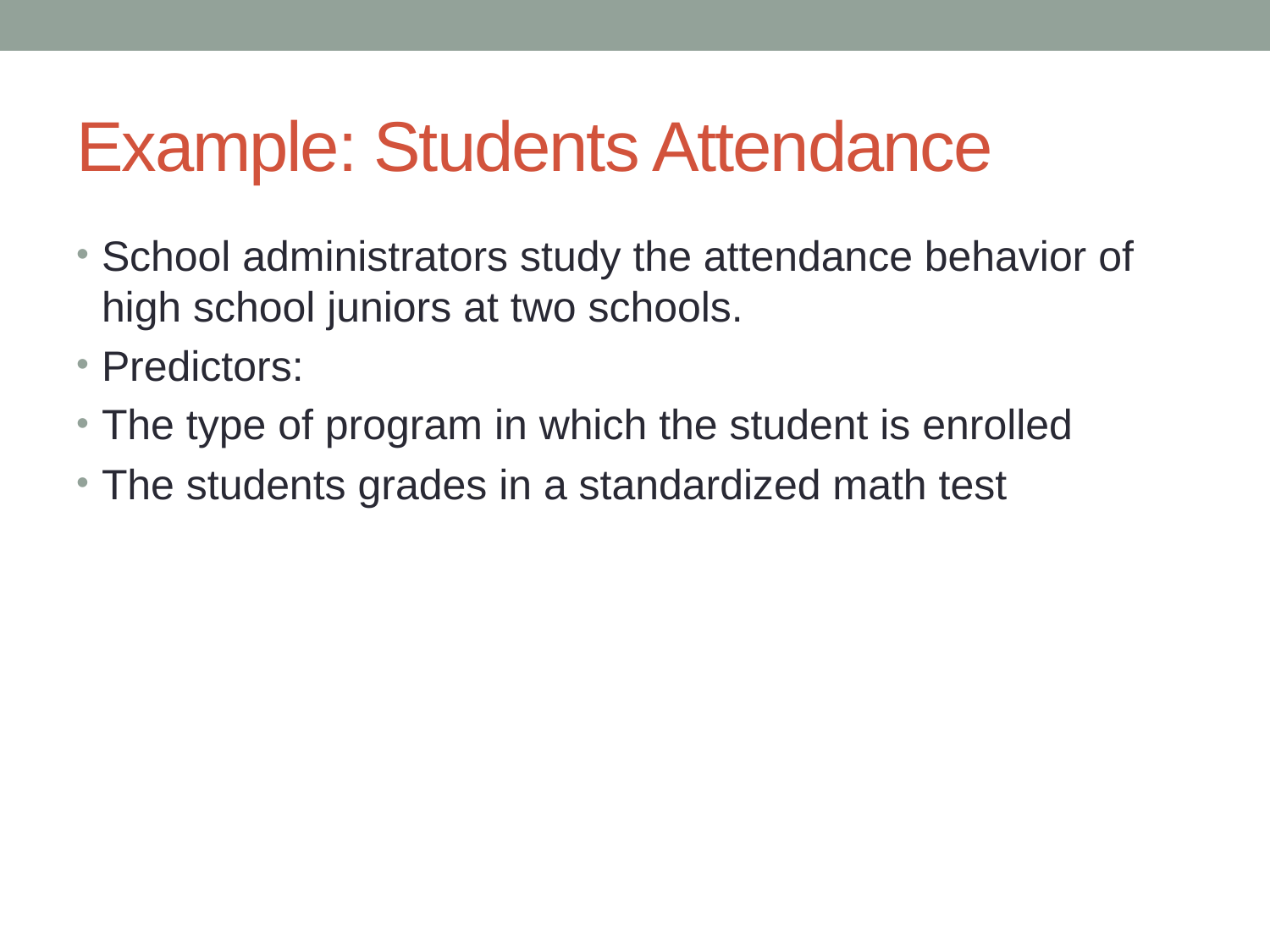

# Example: Students Attendance
School administrators study the attendance behavior of high school juniors at two schools.
Predictors:
The type of program in which the student is enrolled
The students grades in a standardized math test